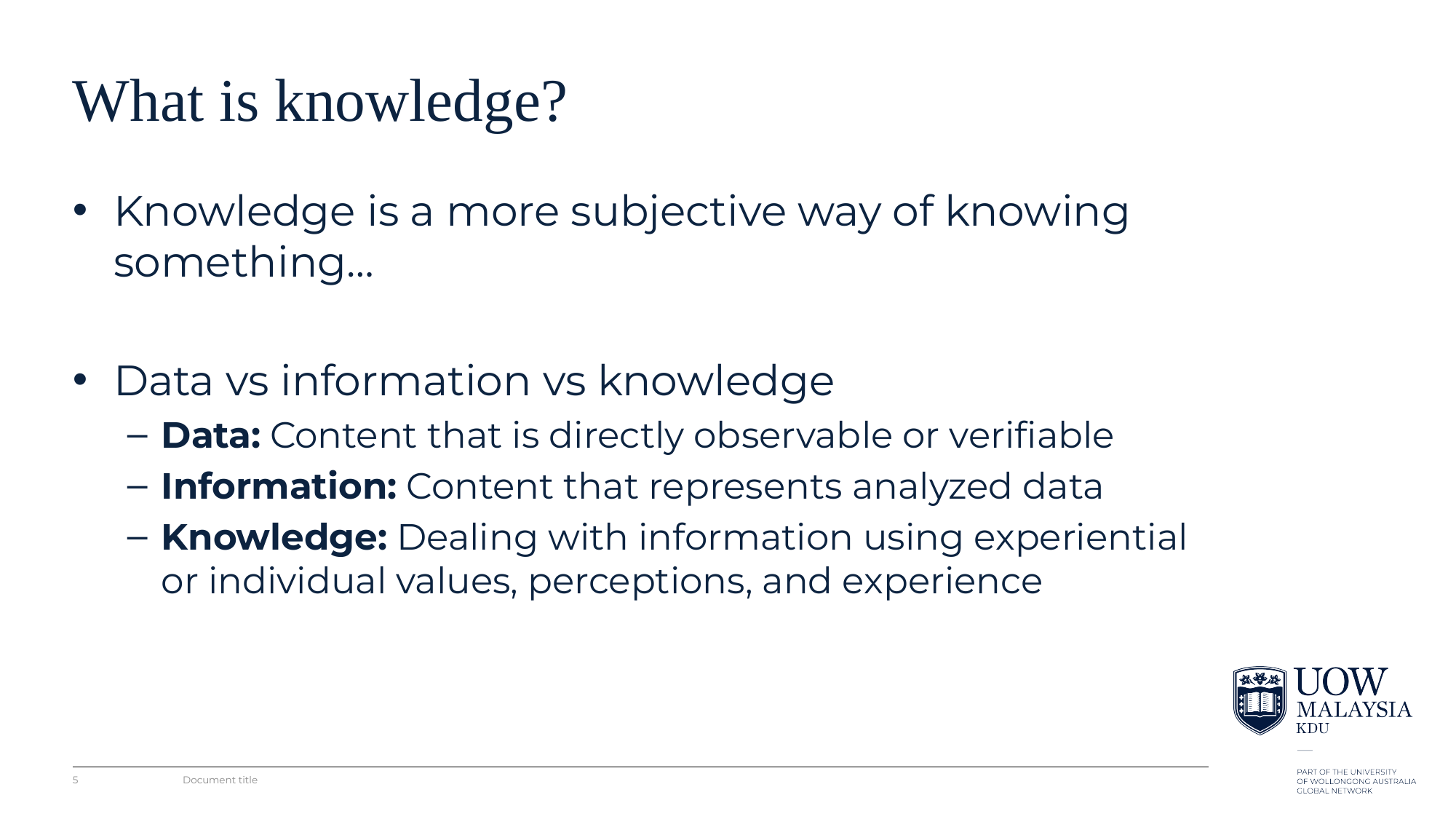

# What is knowledge?
Knowledge is a more subjective way of knowing something…

Data vs information vs knowledge
Data: Content that is directly observable or veriﬁable
Information: Content that represents analyzed data
Knowledge: Dealing with information using experiential or individual values, perceptions, and experience
5
Document title